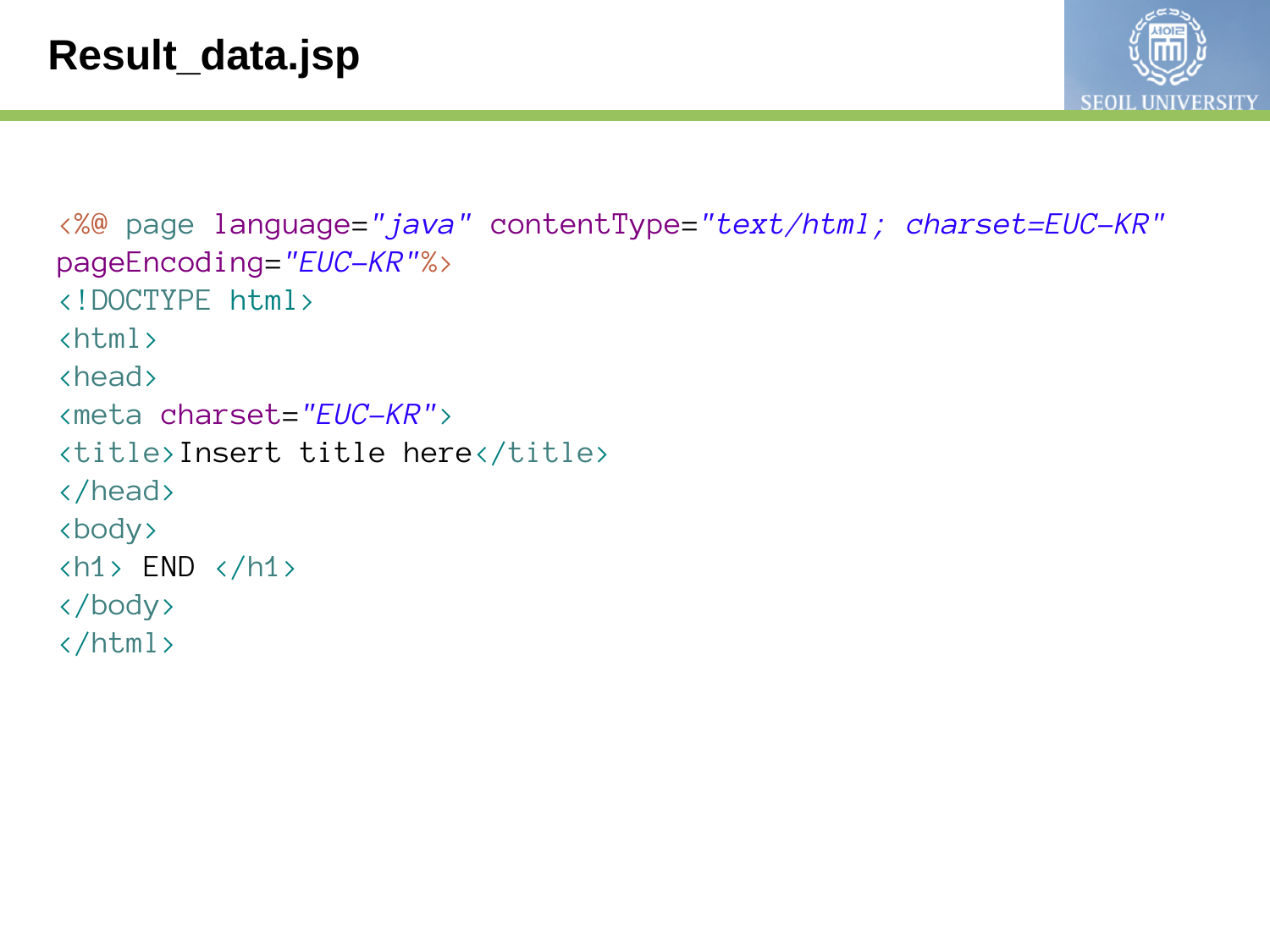

# Result_data.jsp
<%@ page language="java" contentType="text/html; charset=EUC-KR"
pageEncoding="EUC-KR"%>
<!DOCTYPE html>
<html>
<head>
<meta charset="EUC-KR">
<title>Insert title here</title>
</head>
<body>
<h1> END </h1>
</body>
</html>